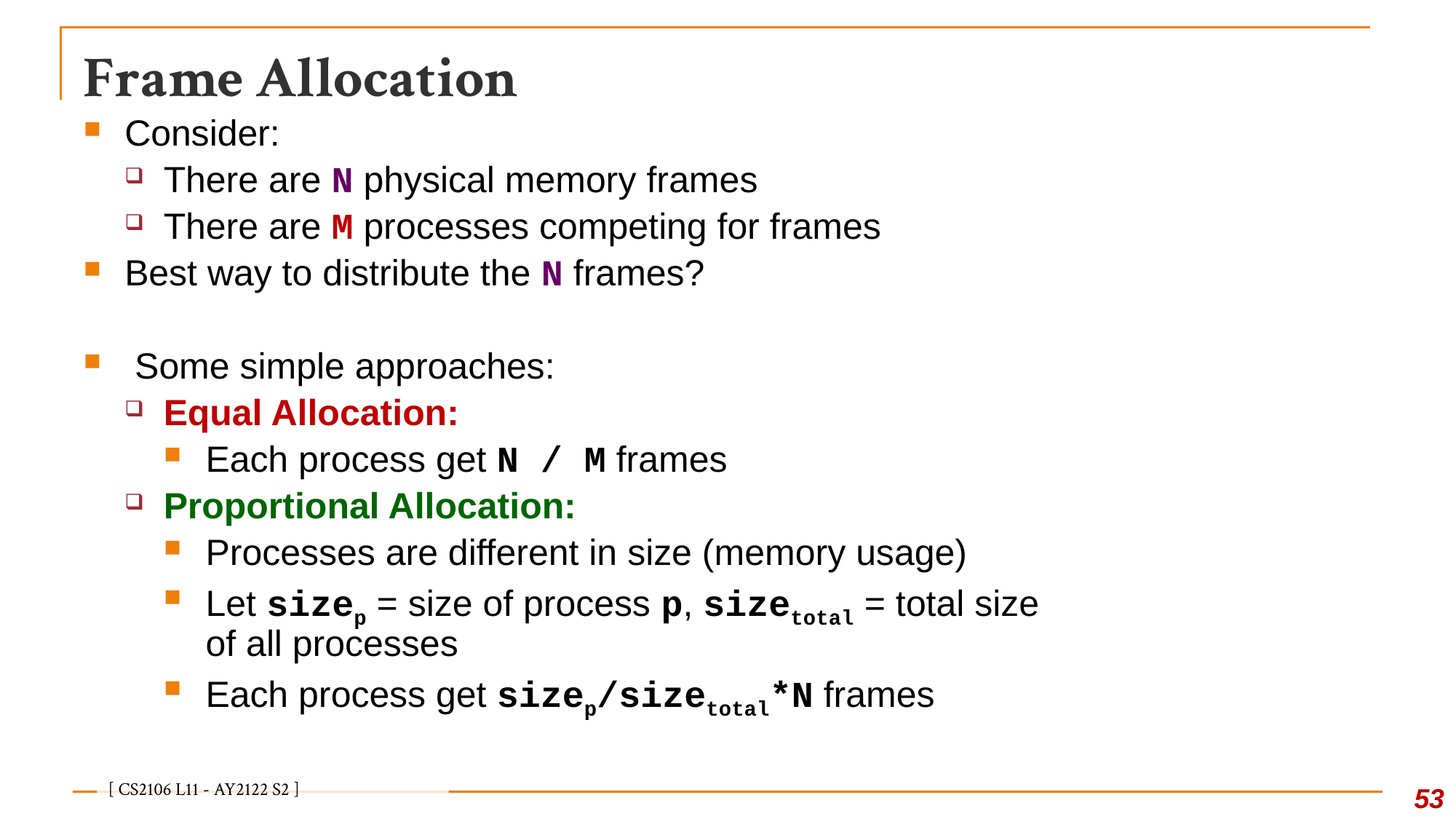

# Frame Allocation
Consider:
There are N physical memory frames
There are M processes competing for frames
Best way to distribute the N frames?

 Some simple approaches:
Equal Allocation:
Each process get N / M frames
Proportional Allocation:
Processes are different in size (memory usage)
Let sizep = size of process p, sizetotal = total size of all processes
Each process get sizep/sizetotal*N frames
53
[ CS2106 L11 - AY2122 S2 ]